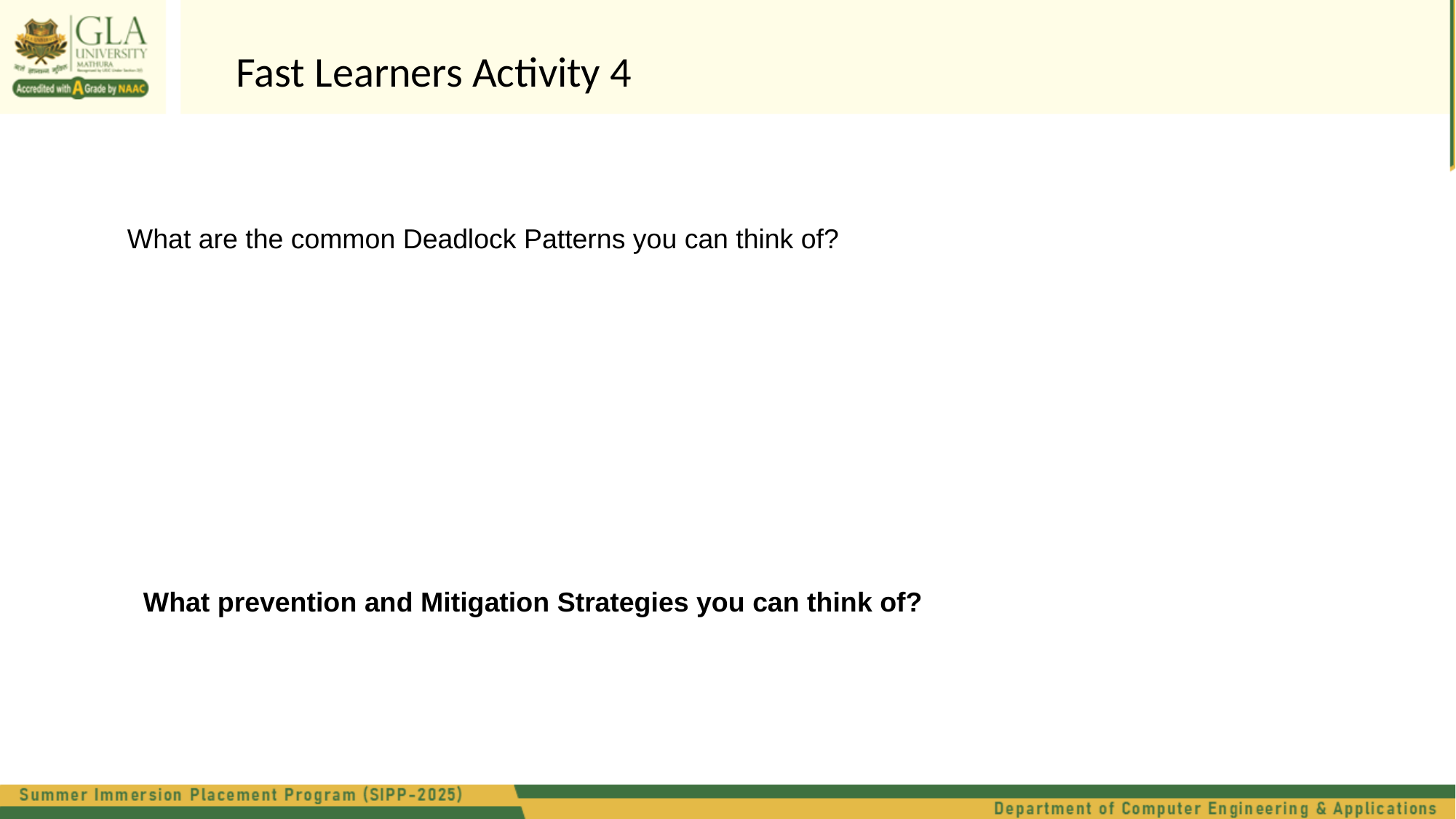

Fast Learners Activity 4
What are the common Deadlock Patterns you can think of?

What prevention and Mitigation Strategies you can think of?